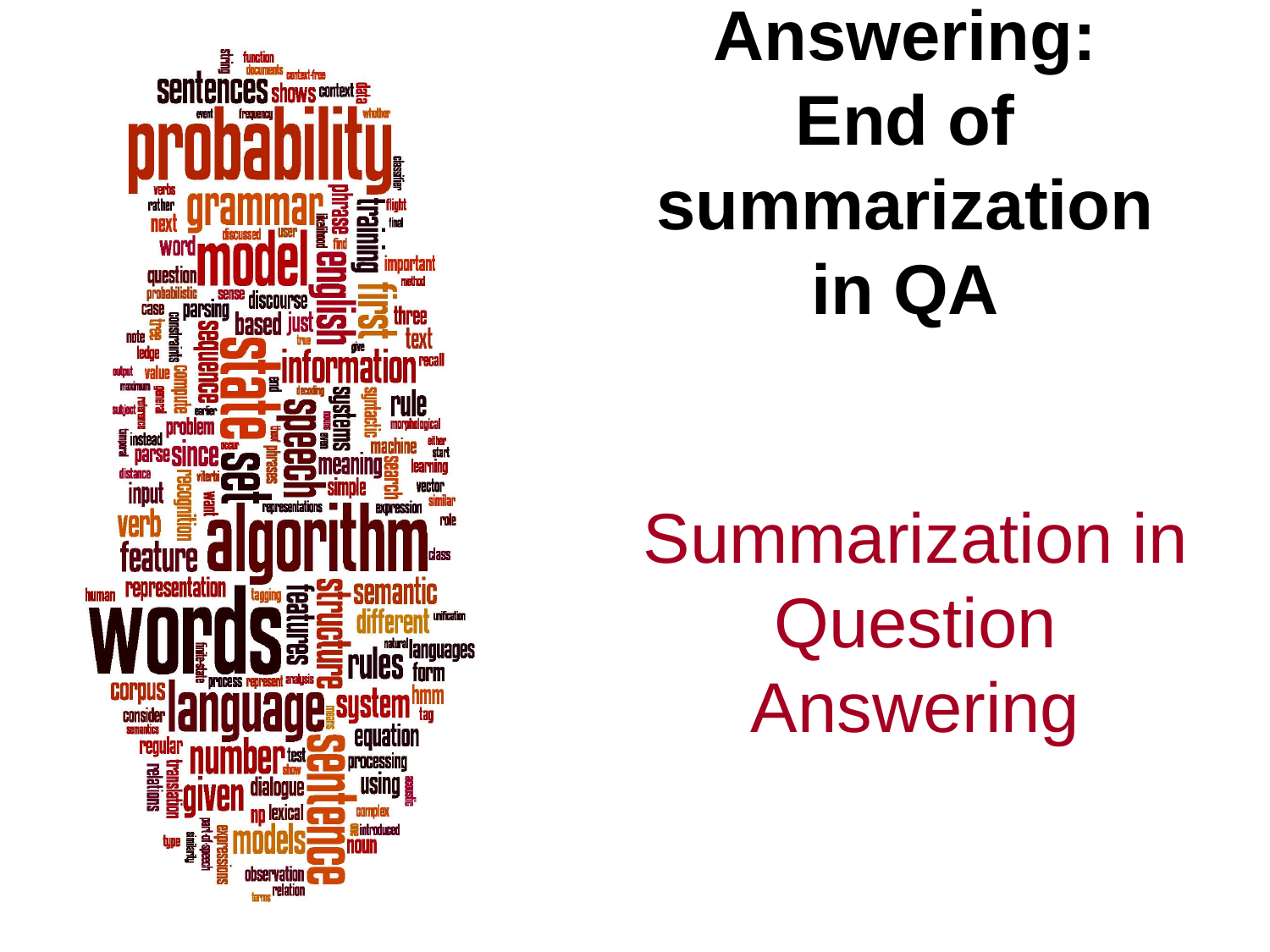

# Question Answering: End of summarization in QA
Summarization in Question Answering